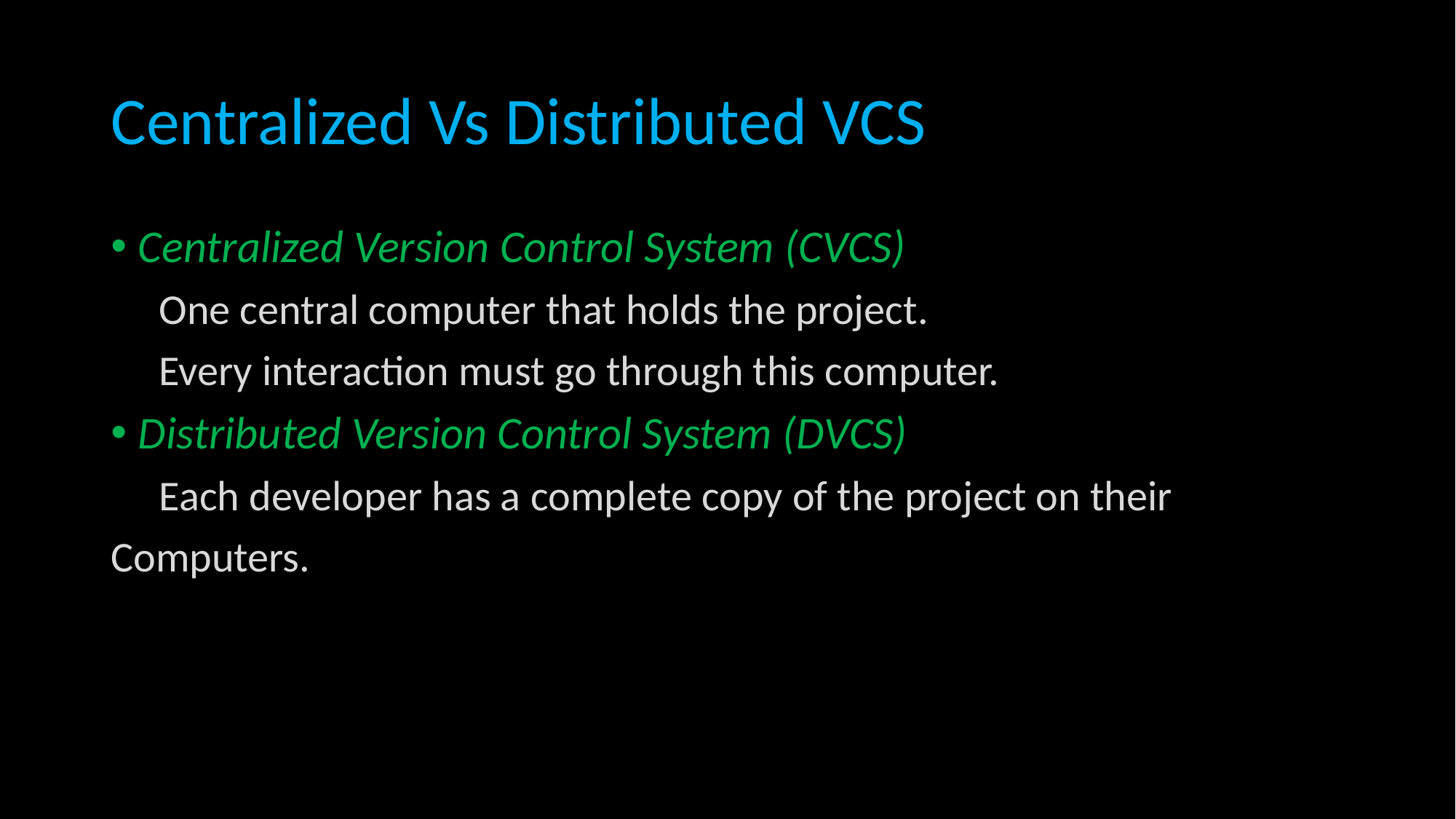

# Centralized Vs Distributed VCS
Centralized Version Control System (CVCS)
     One central computer that holds the project.
     Every interaction must go through this computer.
Distributed Version Control System (DVCS)
     Each developer has a complete copy of the project on their
Computers.